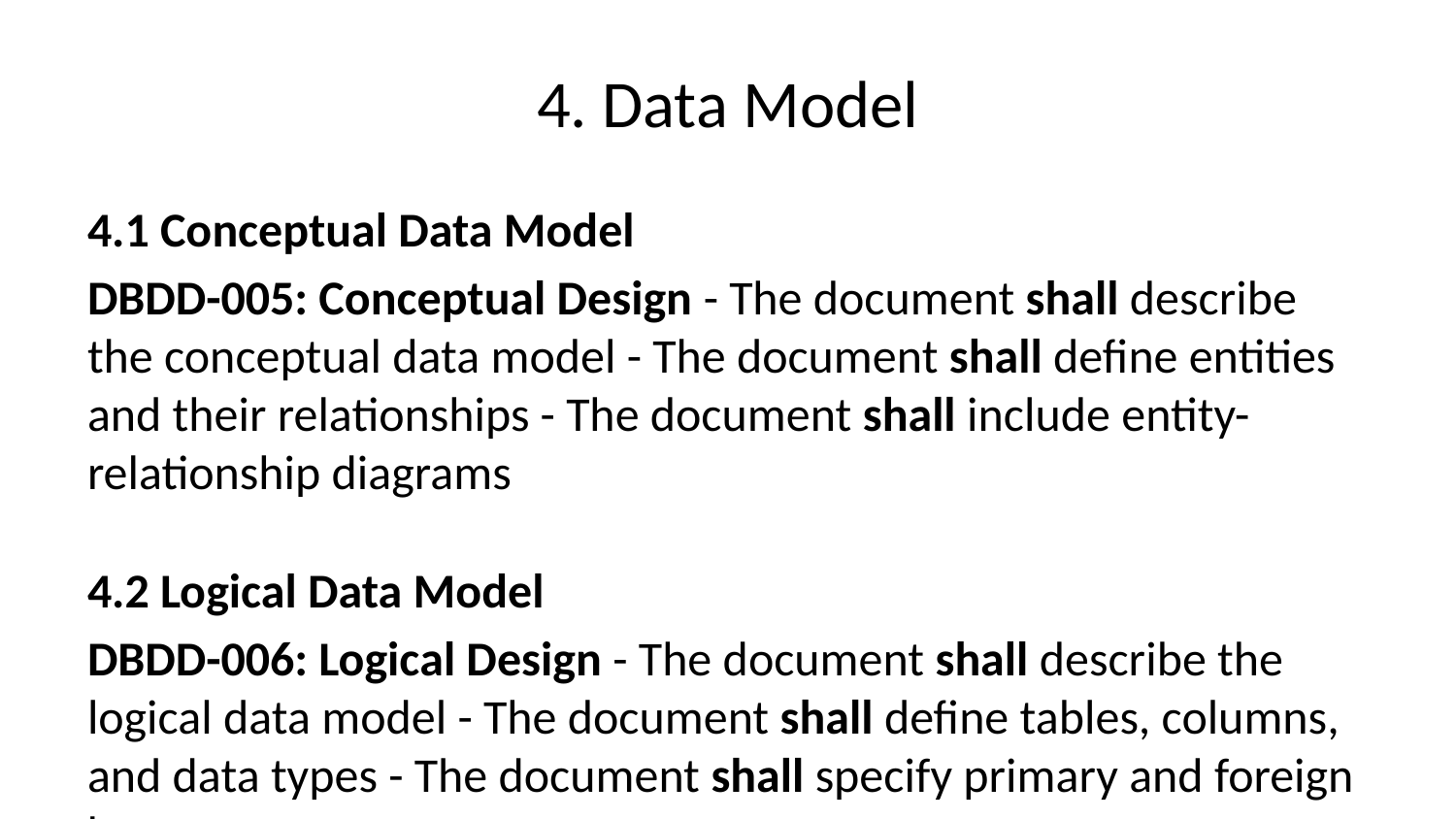

# 4. Data Model
4.1 Conceptual Data Model
DBDD-005: Conceptual Design - The document shall describe the conceptual data model - The document shall define entities and their relationships - The document shall include entity-relationship diagrams
4.2 Logical Data Model
DBDD-006: Logical Design - The document shall describe the logical data model - The document shall define tables, columns, and data types - The document shall specify primary and foreign keys
4.3 Physical Data Model
DBDD-007: Physical Design - The document shall describe the physical data model - The document shall specify storage and indexing strategies - The document shall define partitioning and clustering